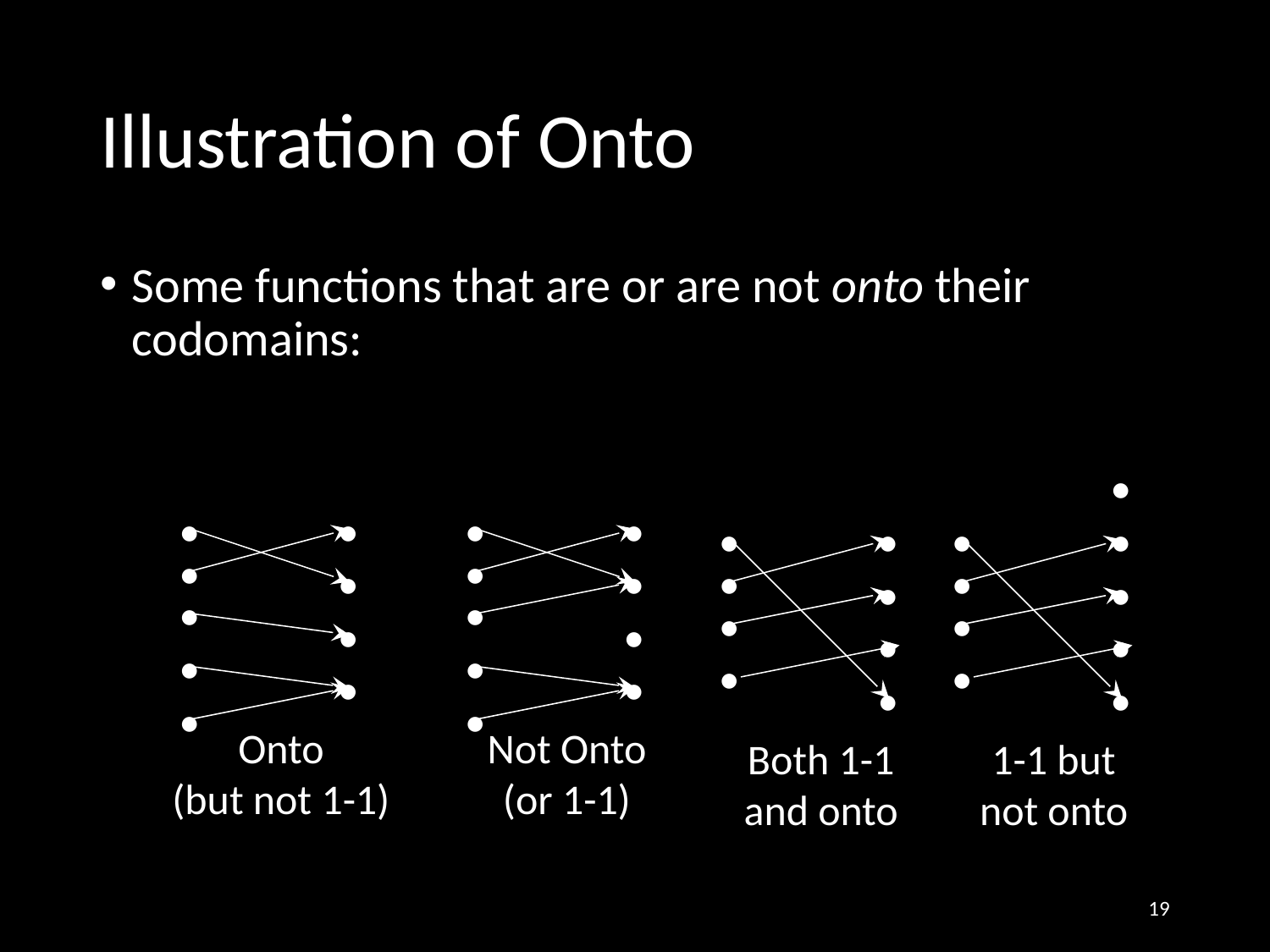

# Illustration of Onto
Some functions that are or are not onto their codomains:
•
•
•
•
•
•
•
•
•

•
•

•
•
•
•
•
•
•
•

•

•

•
•

•
•
•
•
•

•

•
•

•
•
•

•

Onto
(but not 1-1)
Not Onto
(or 1-1)
Both 1-1
and onto
1-1 but
not onto
19